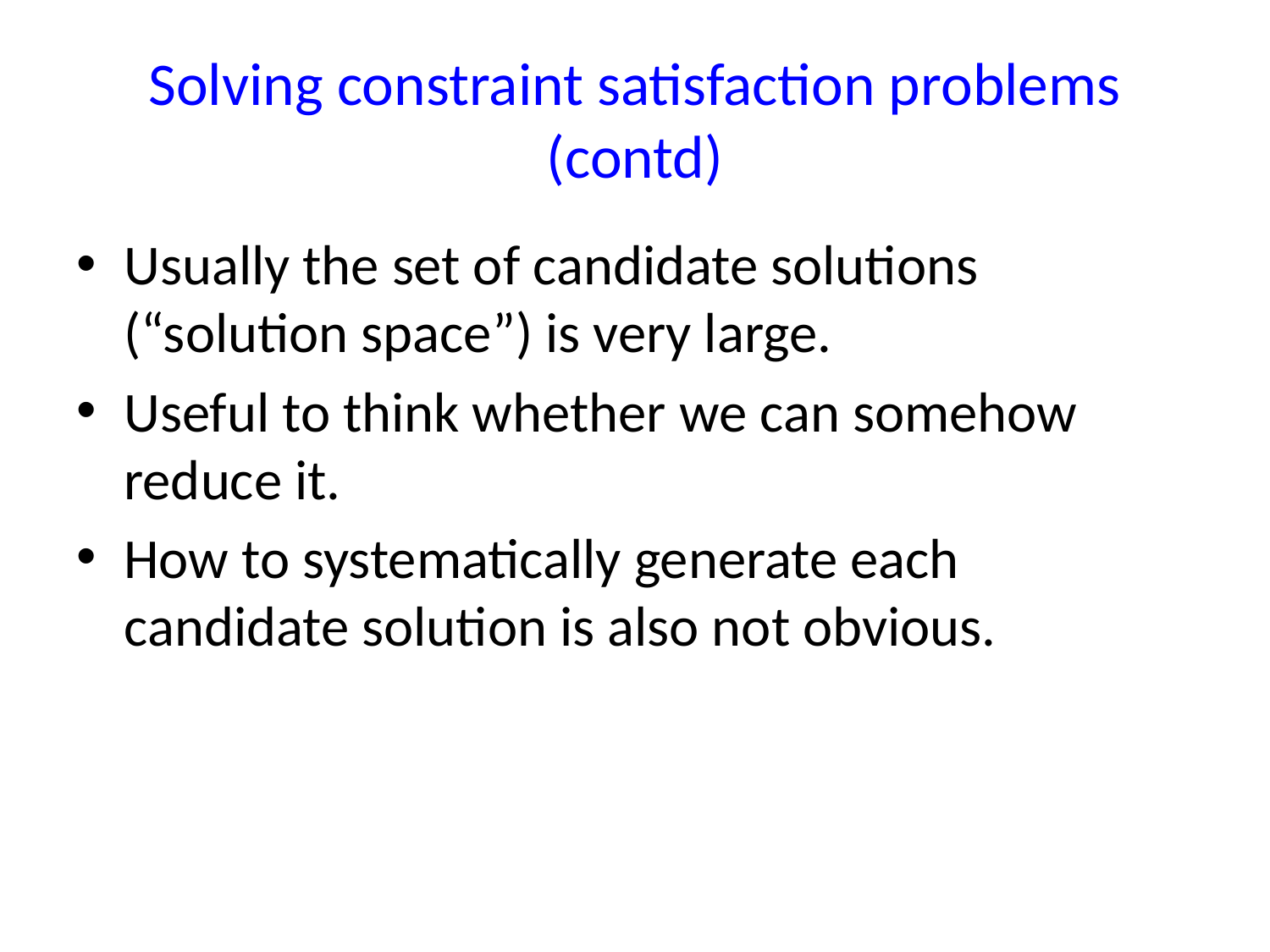

# Solving constraint satisfaction problems (contd)
Usually the set of candidate solutions (“solution space”) is very large.
Useful to think whether we can somehow reduce it.
How to systematically generate each candidate solution is also not obvious.